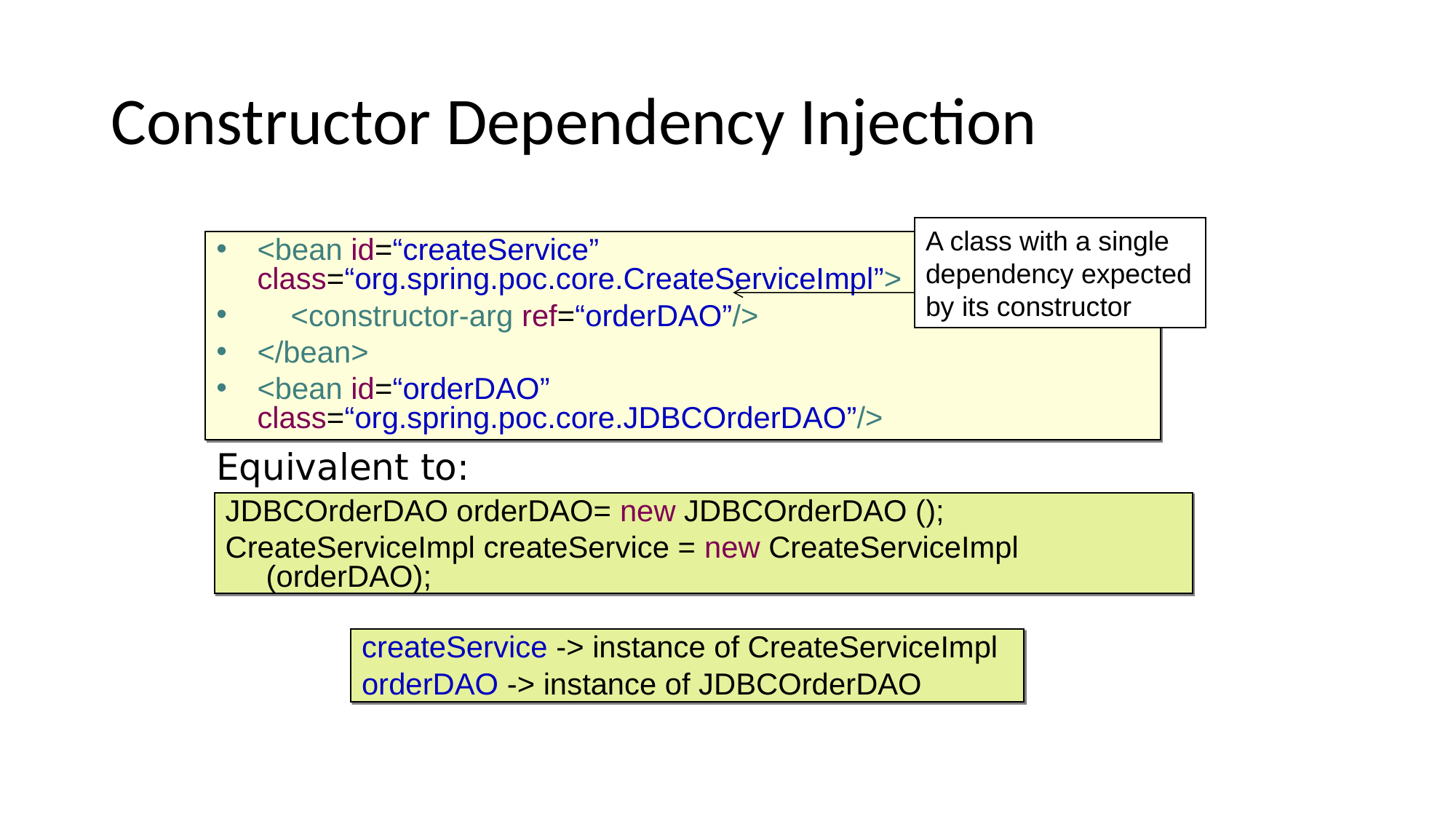

# Constructor Dependency Injection

A class with a single dependency expected by its constructor

<bean id=“createService” class=“org.spring.poc.core.CreateServiceImpl”>
    <constructor-arg ref=“orderDAO”/>
</bean>
<bean id=“orderDAO” class=“org.spring.poc.core.JDBCOrderDAO”/>
Equivalent to:
JDBCOrderDAO orderDAO= new JDBCOrderDAO ();
CreateServiceImpl createService = new CreateServiceImpl (orderDAO);
createService -> instance of CreateServiceImpl
orderDAO -> instance of JDBCOrderDAO